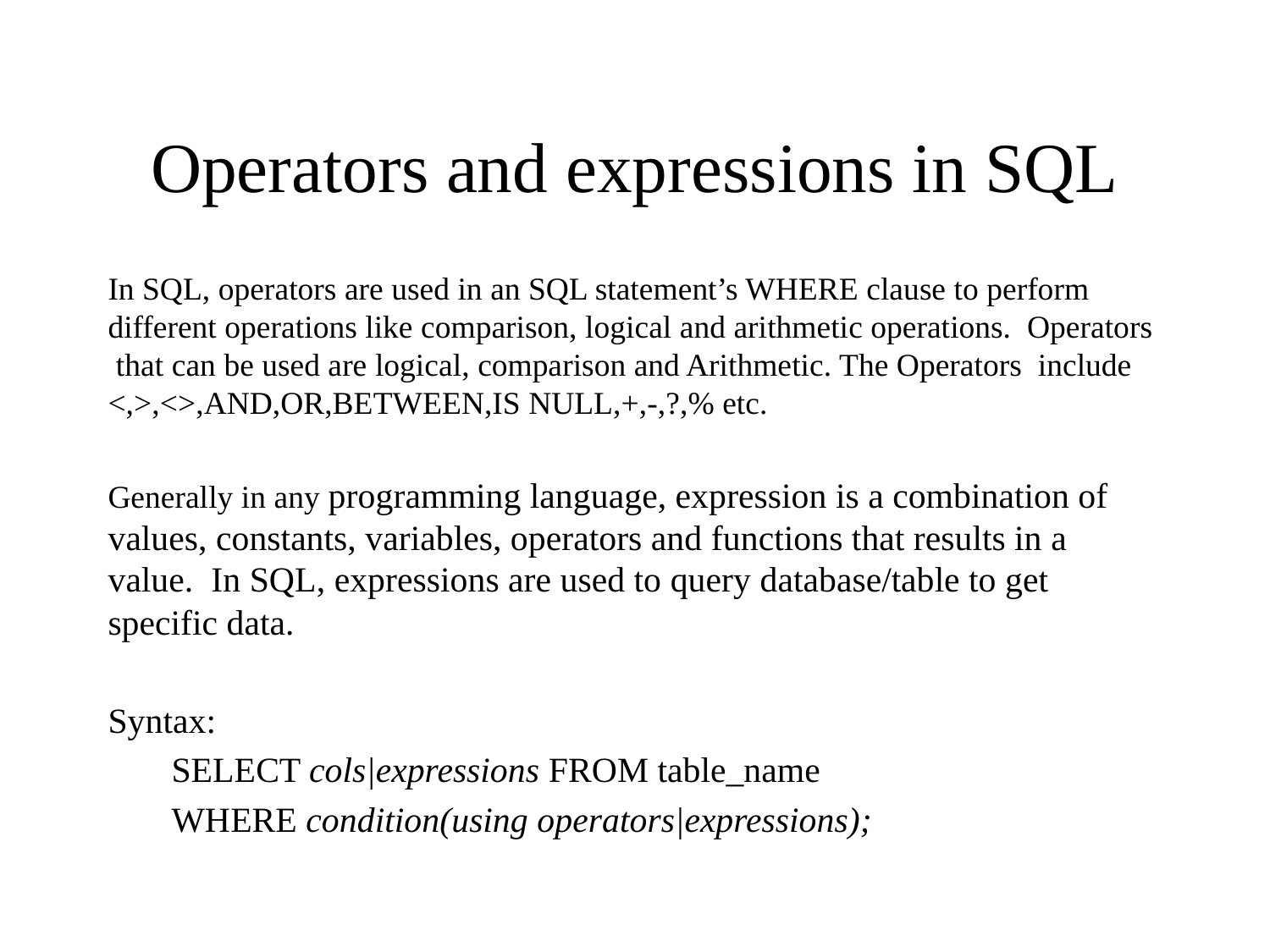

# Operators and expressions in SQL

In SQL, operators are used in an SQL statement’s WHERE clause to perform different operations like comparison, logical and arithmetic operations.  Operators  that can be used are logical, comparison and Arithmetic. The Operators  include  <,>,<>,AND,OR,BETWEEN,IS NULL,+,-,?,% etc.

Generally in any programming language, expression is a combination of values, constants, variables, operators and functions that results in a value.  In SQL, expressions are used to query database/table to get specific data.

Syntax:
SELECT cols|expressions FROM table_name
WHERE condition(using operators|expressions);